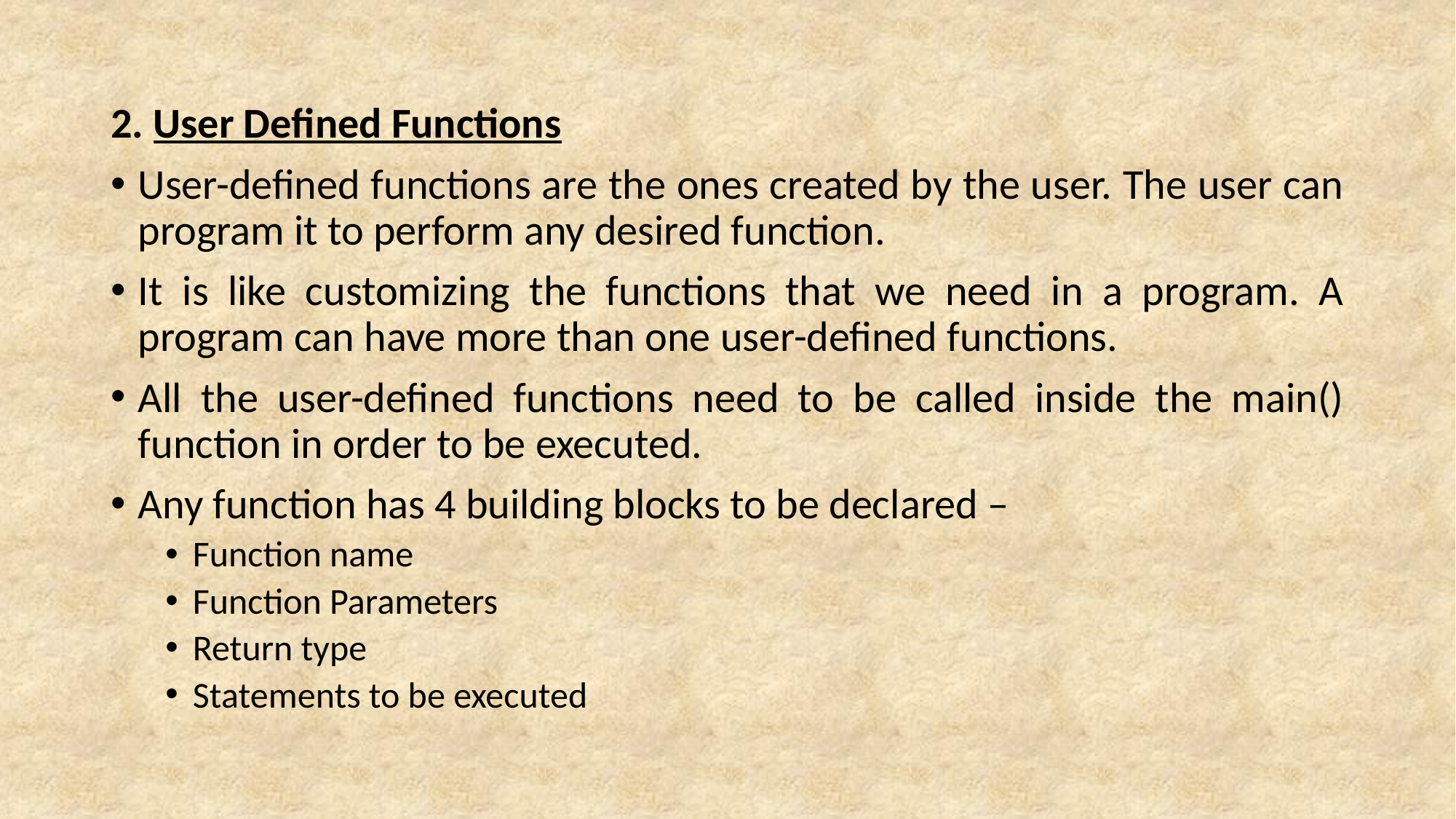

2. User Defined Functions
User-defined functions are the ones created by the user. The user can program it to perform any desired function.
It is like customizing the functions that we need in a program. A program can have more than one user-defined functions.
All the user-defined functions need to be called inside the main() function in order to be executed.
Any function has 4 building blocks to be declared –
Function name
Function Parameters
Return type
Statements to be executed